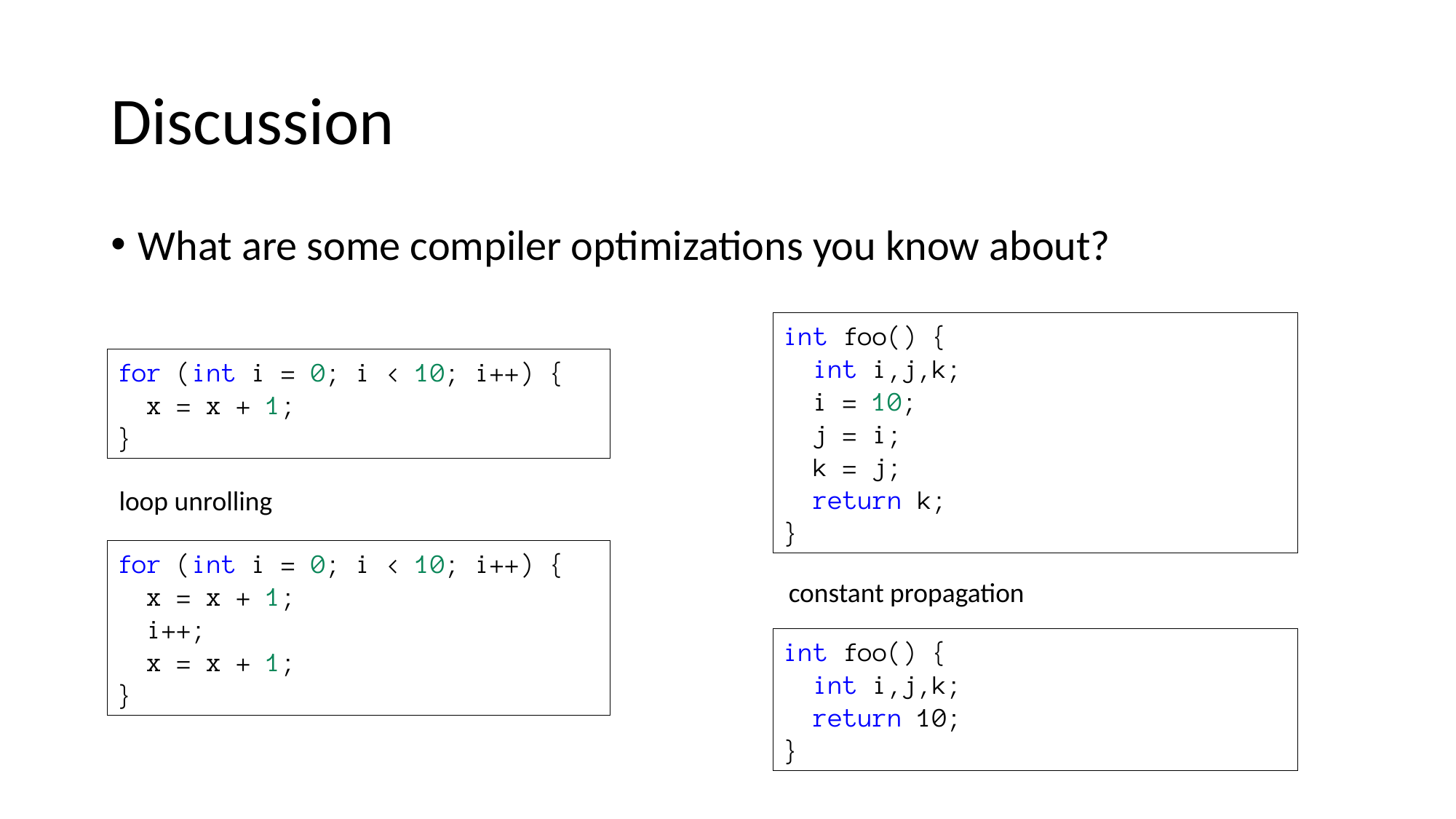

# Discussion
What are some compiler optimizations you know about?

int foo() {
  int i,j,k;
  i = 10;
  j = i;
  k = j;
  return k;
}
for (int i = 0; i < 10; i++) {
  x = x + 1;
}
loop unrolling
for (int i = 0; i < 10; i++) {
  x = x + 1;
  i++;
  x = x + 1;
}
constant propagation
int foo() {
  int i,j,k;
  return 10;
}